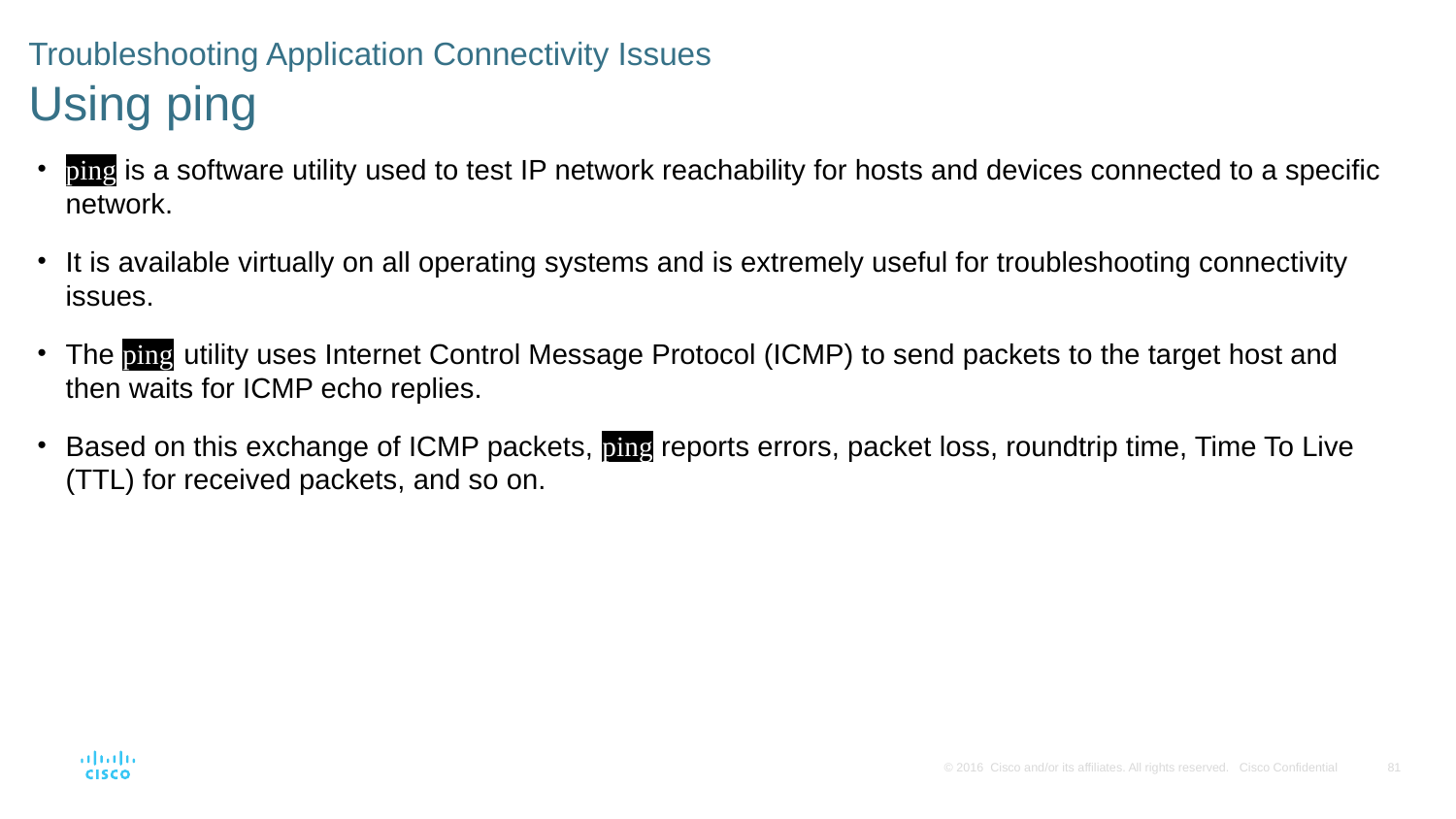

# Troubleshooting Application Connectivity Issues Using ping
ping is a software utility used to test IP network reachability for hosts and devices connected to a speciﬁc network.
It is available virtually on all operating systems and is extremely useful for troubleshooting connectivity issues.
The ping utility uses Internet Control Message Protocol (ICMP) to send packets to the target host and then waits for ICMP echo replies.
Based on this exchange of ICMP packets, ping reports errors, packet loss, roundtrip time, Time To Live (TTL) for received packets, and so on.